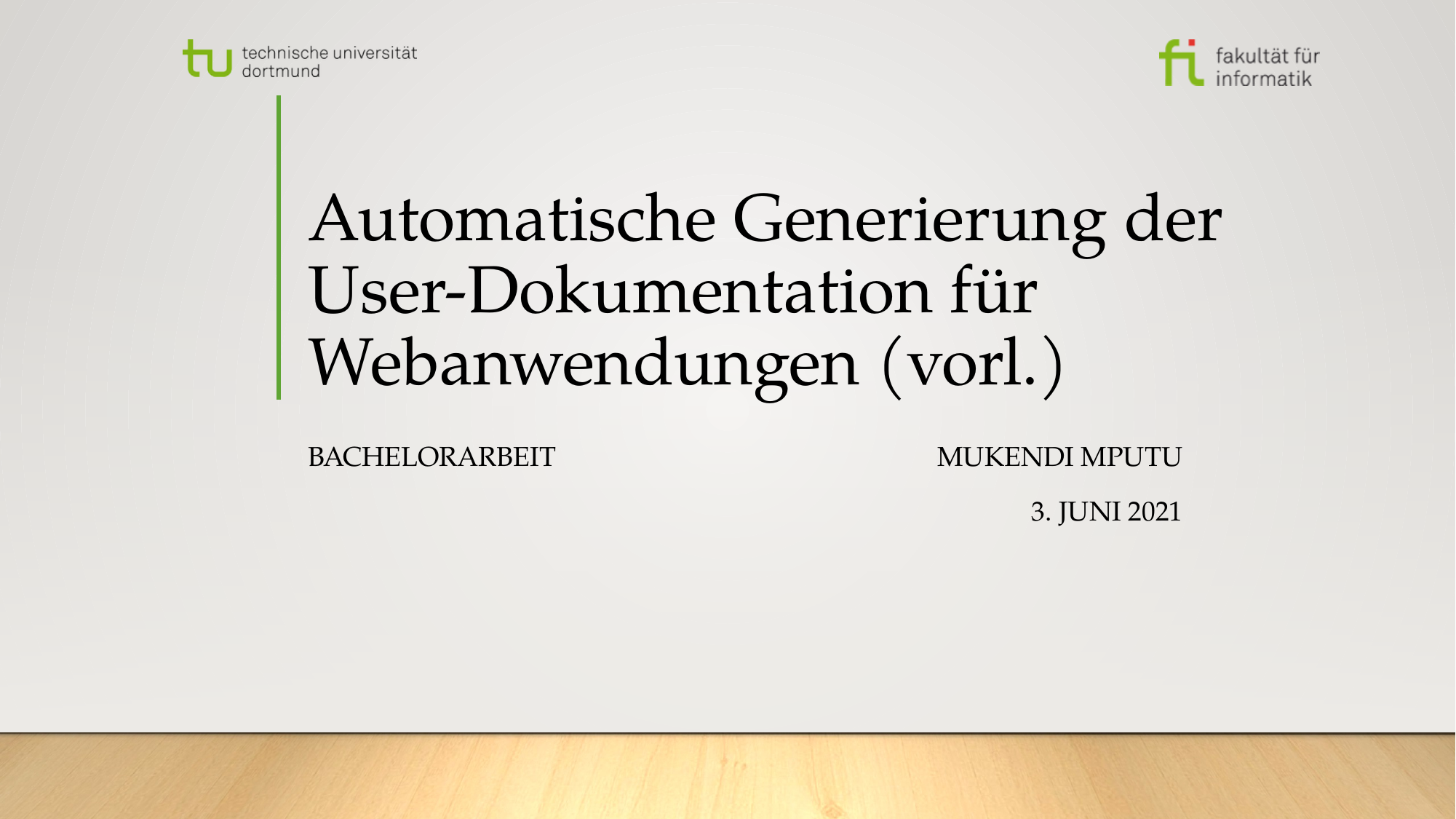

# Automatische Generierung der User-Dokumentation für Webanwendungen (vorl.)
Bachelorarbeit
Mukendi Mputu
3. Juni 2021